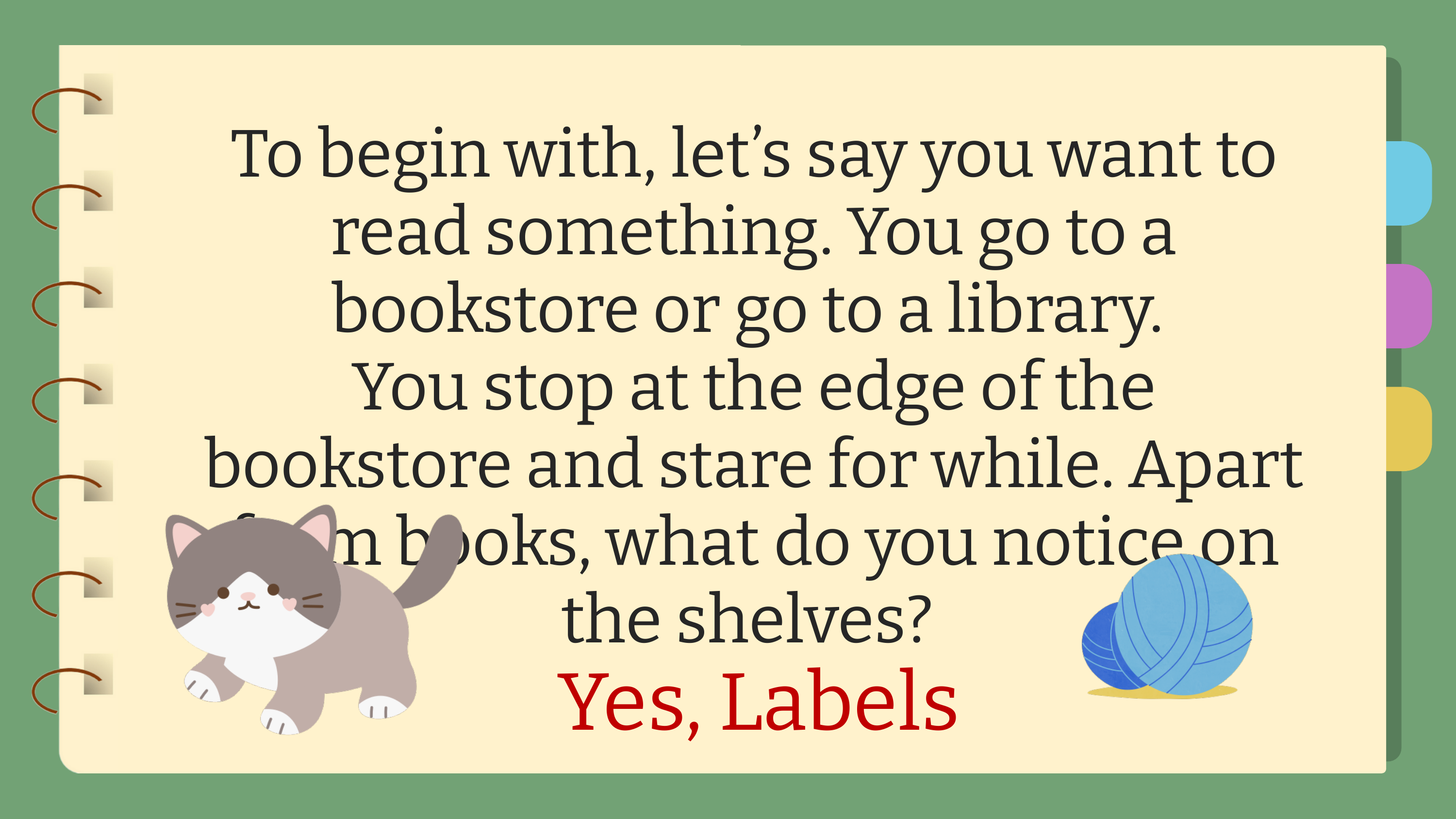

To begin with, let’s say you want to read something. You go to a bookstore or go to a library.
You stop at the edge of the bookstore and stare for while. Apart from books, what do you notice on the shelves?

Yes, Labels